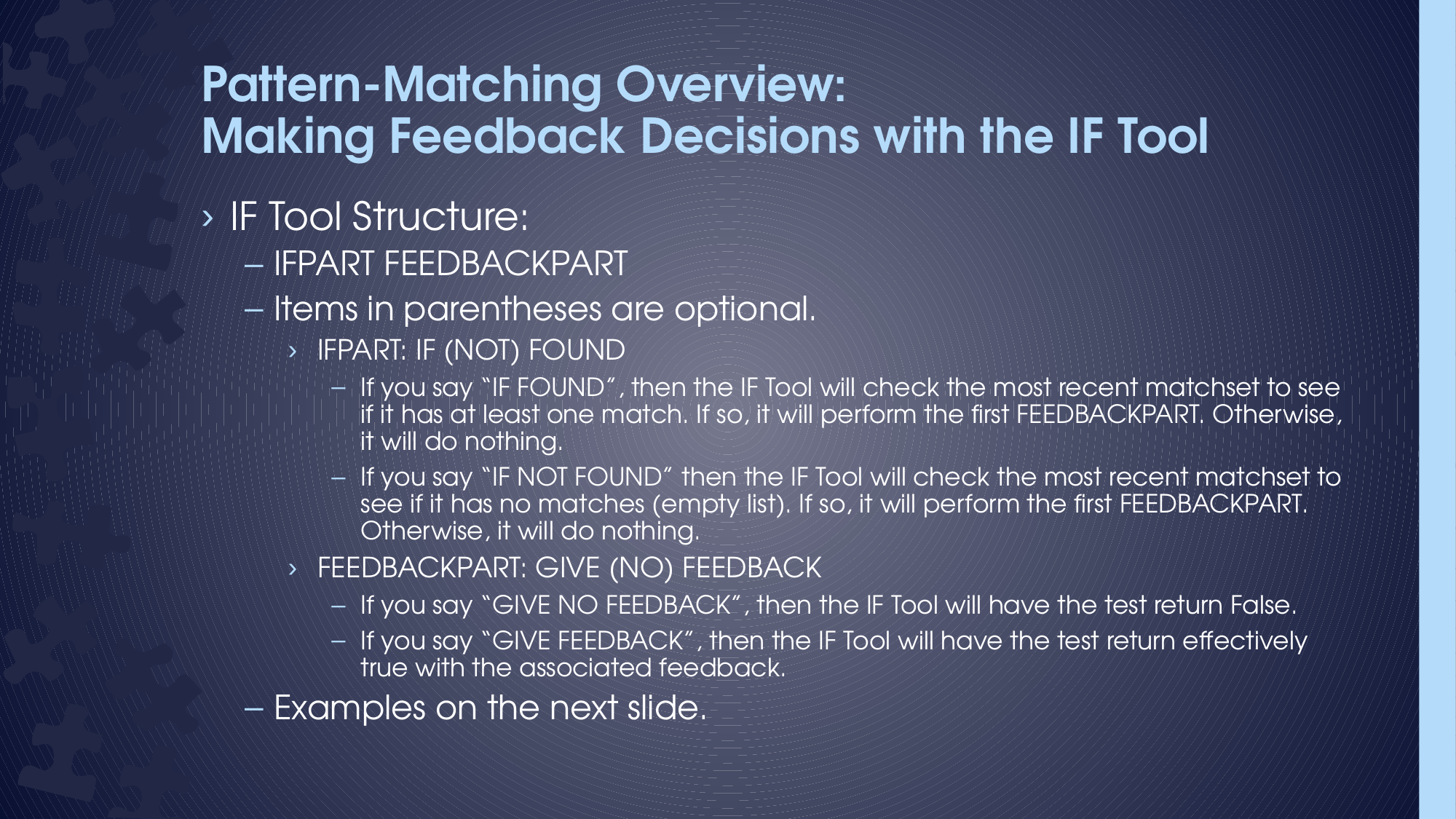

# Pattern-Matching Overview: Making Feedback Decisions with the IF Tool
IF Tool Structure:
IFPART FEEDBACKPART
Items in parentheses are optional.
IFPART: IF (NOT) FOUND
If you say “IF FOUND”, then the IF Tool will check the most recent matchset to see if it has at least one match. If so, it will perform the first FEEDBACKPART. Otherwise, it will do nothing.
If you say “IF NOT FOUND” then the IF Tool will check the most recent matchset to see if it has no matches (empty list). If so, it will perform the first FEEDBACKPART. Otherwise, it will do nothing.
FEEDBACKPART: GIVE (NO) FEEDBACK
If you say “GIVE NO FEEDBACK”, then the IF Tool will have the test return False.
If you say “GIVE FEEDBACK”, then the IF Tool will have the test return effectively true with the associated feedback.
Examples on the next slide.